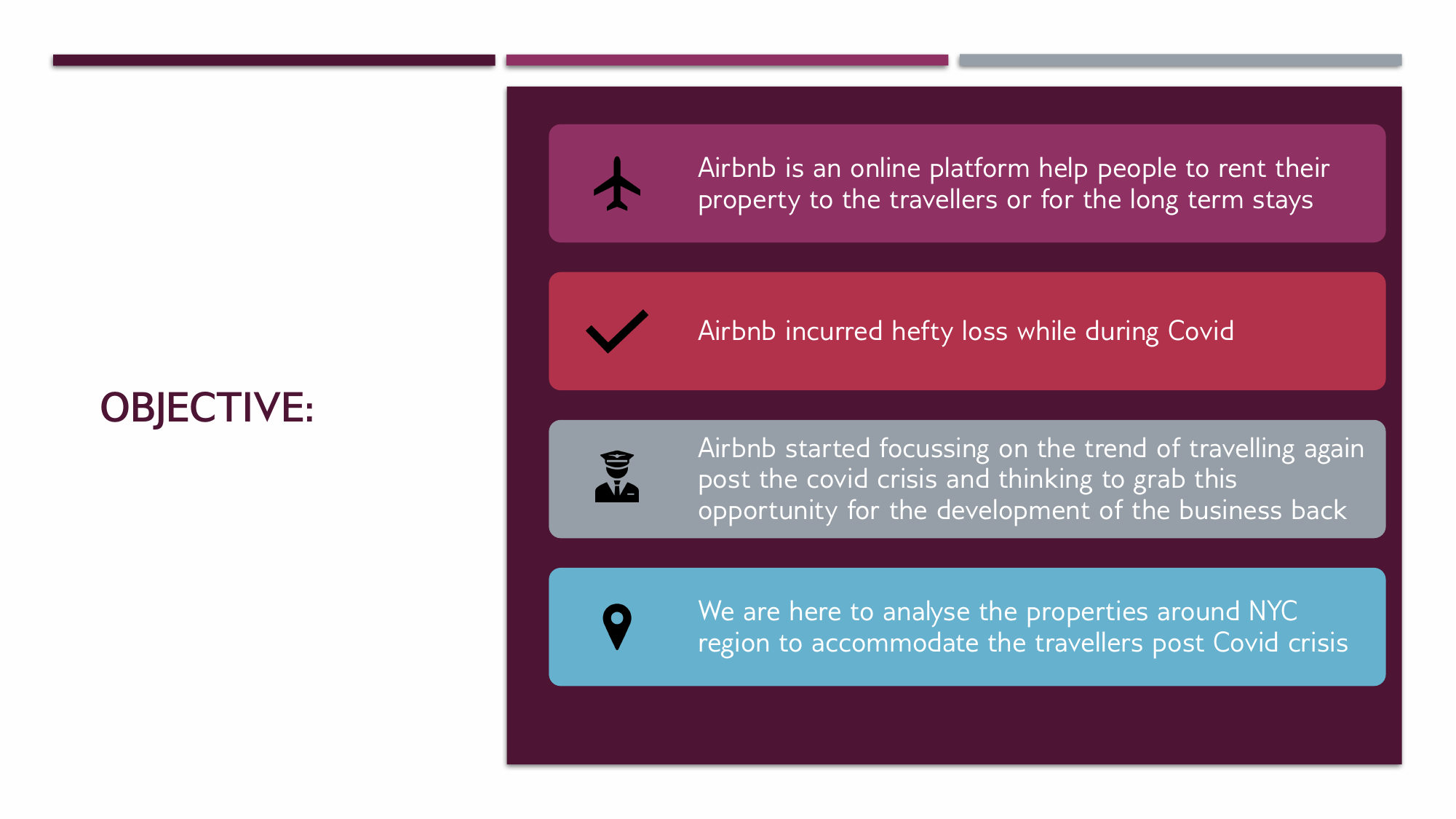

# Objective:
Airbnb is an online platform help people to rent their property to the travellers or for the long term stays
Airbnb incurred hefty loss while during Covid
Airbnb started focussing on the trend of travelling again post the covid crisis and thinking to grab this opportunity for the development of the business back
We are here to analyse the properties around NYC region to accommodate the travellers post Covid crisis